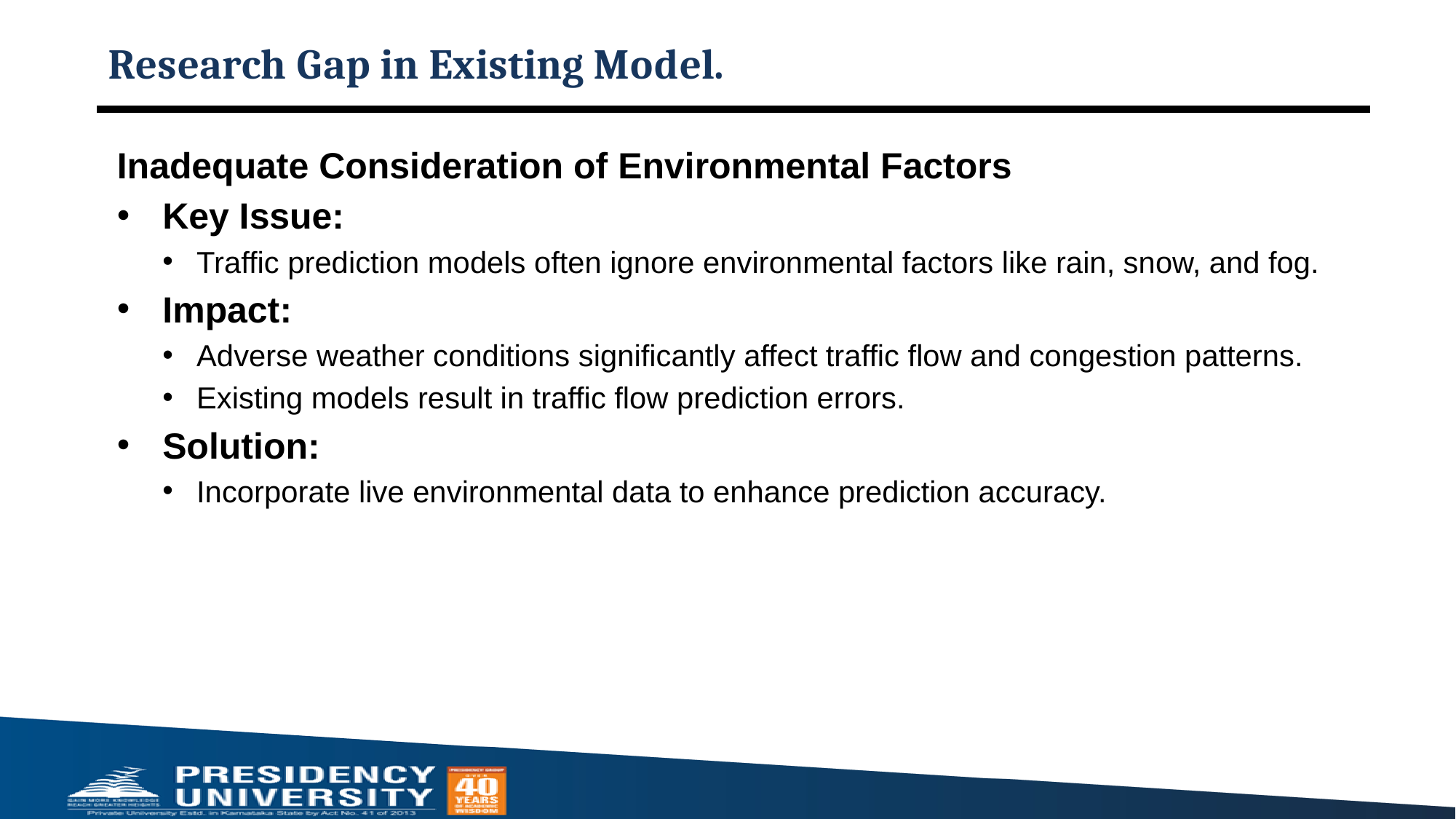

# Research Gap in Existing Model.
Inadequate Consideration of Environmental Factors
Key Issue:
Traffic prediction models often ignore environmental factors like rain, snow, and fog.
Impact:
Adverse weather conditions significantly affect traffic flow and congestion patterns.
Existing models result in traffic flow prediction errors.
Solution:
Incorporate live environmental data to enhance prediction accuracy.